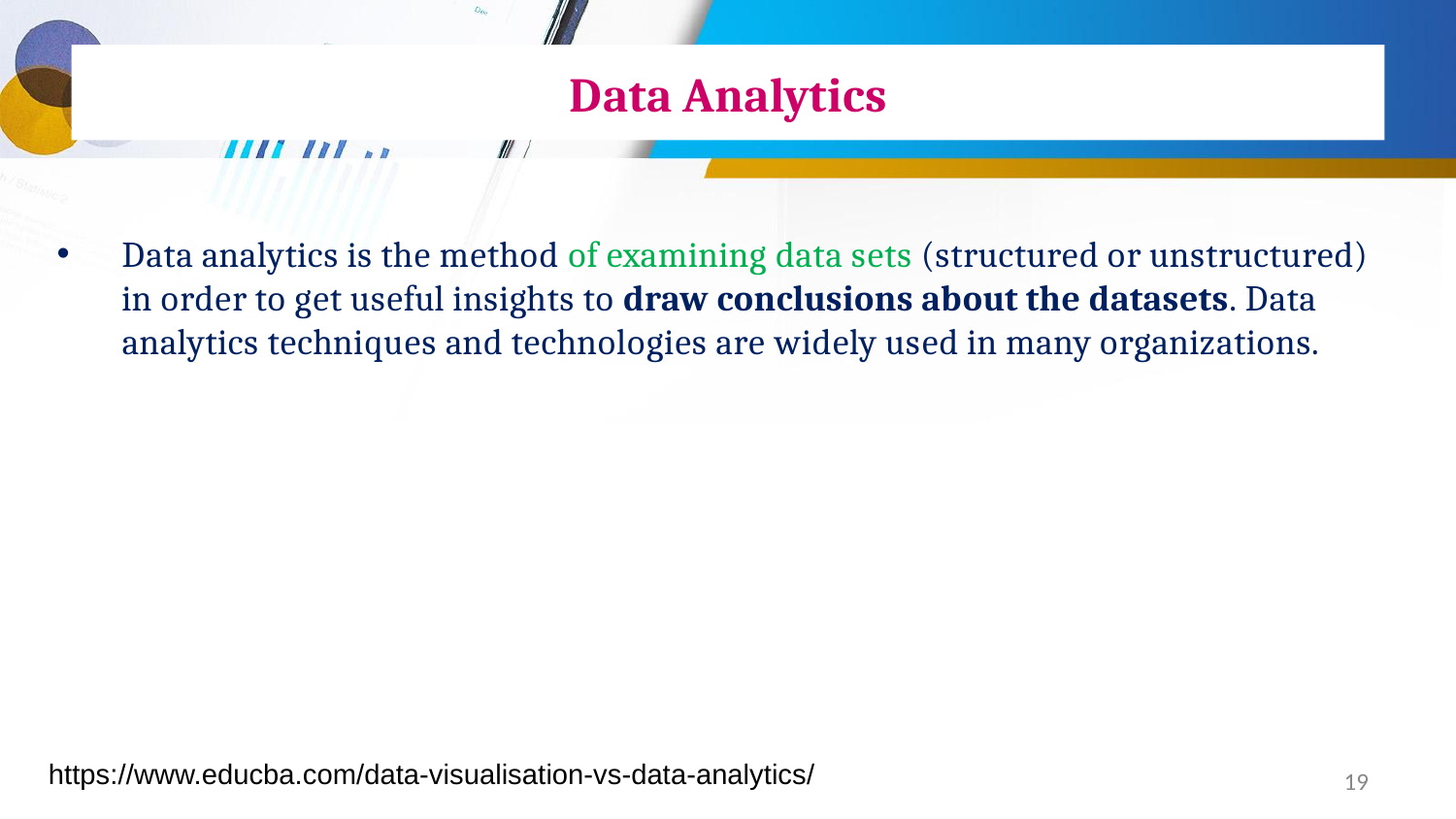

# Data Analytics

Data analytics is the method of examining data sets (structured or unstructured) in order to get useful insights to draw conclusions about the datasets. Data analytics techniques and technologies are widely used in many organizations.
https://www.educba.com/data-visualisation-vs-data-analytics/
19